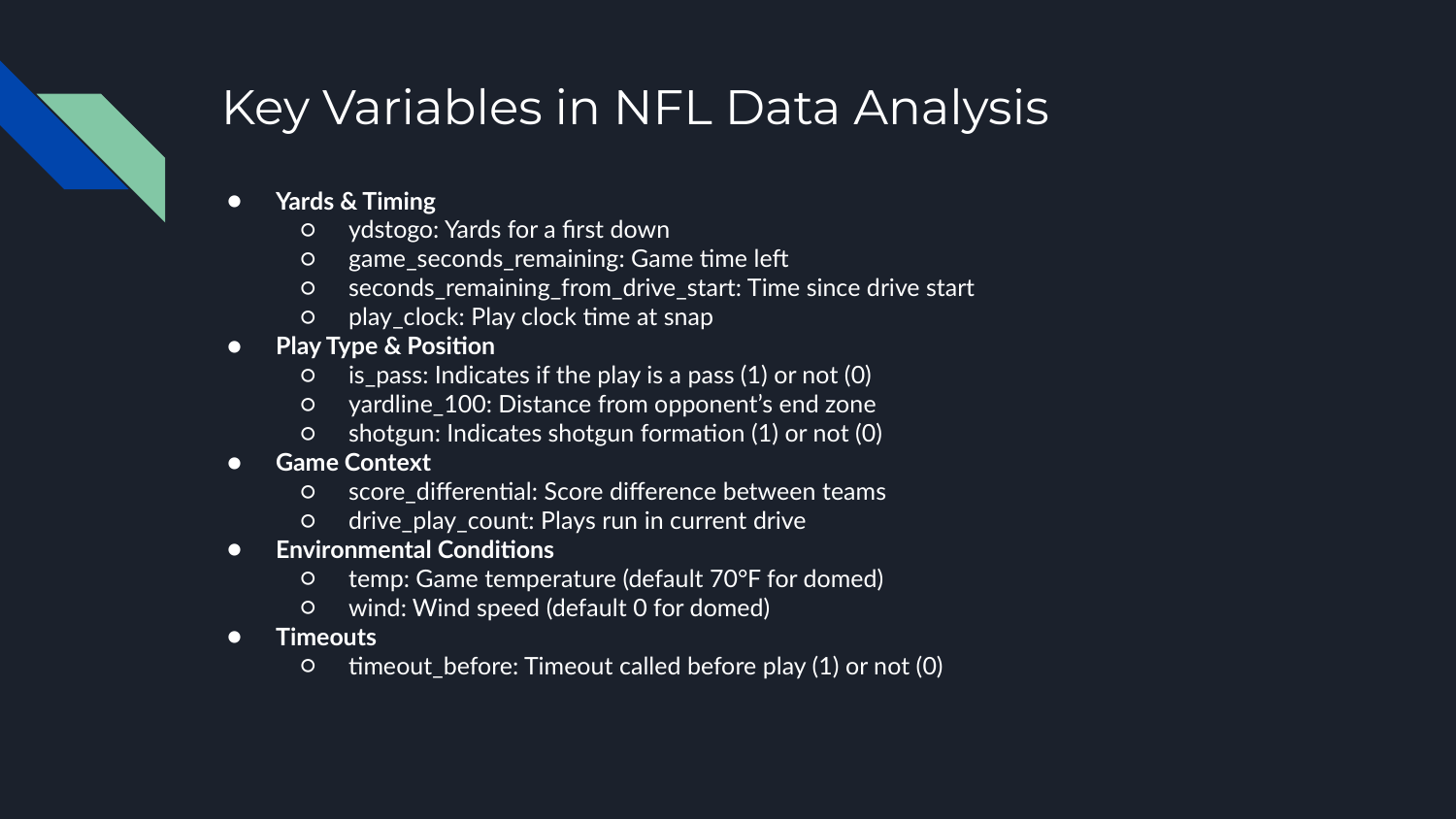

# Key Variables in NFL Data Analysis
Yards & Timing
ydstogo: Yards for a first down
game_seconds_remaining: Game time left
seconds_remaining_from_drive_start: Time since drive start
play_clock: Play clock time at snap
Play Type & Position
is_pass: Indicates if the play is a pass (1) or not (0)
yardline_100: Distance from opponent’s end zone
shotgun: Indicates shotgun formation (1) or not (0)
Game Context
score_differential: Score difference between teams
drive_play_count: Plays run in current drive
Environmental Conditions
temp: Game temperature (default 70°F for domed)
wind: Wind speed (default 0 for domed)
Timeouts
timeout_before: Timeout called before play (1) or not (0)